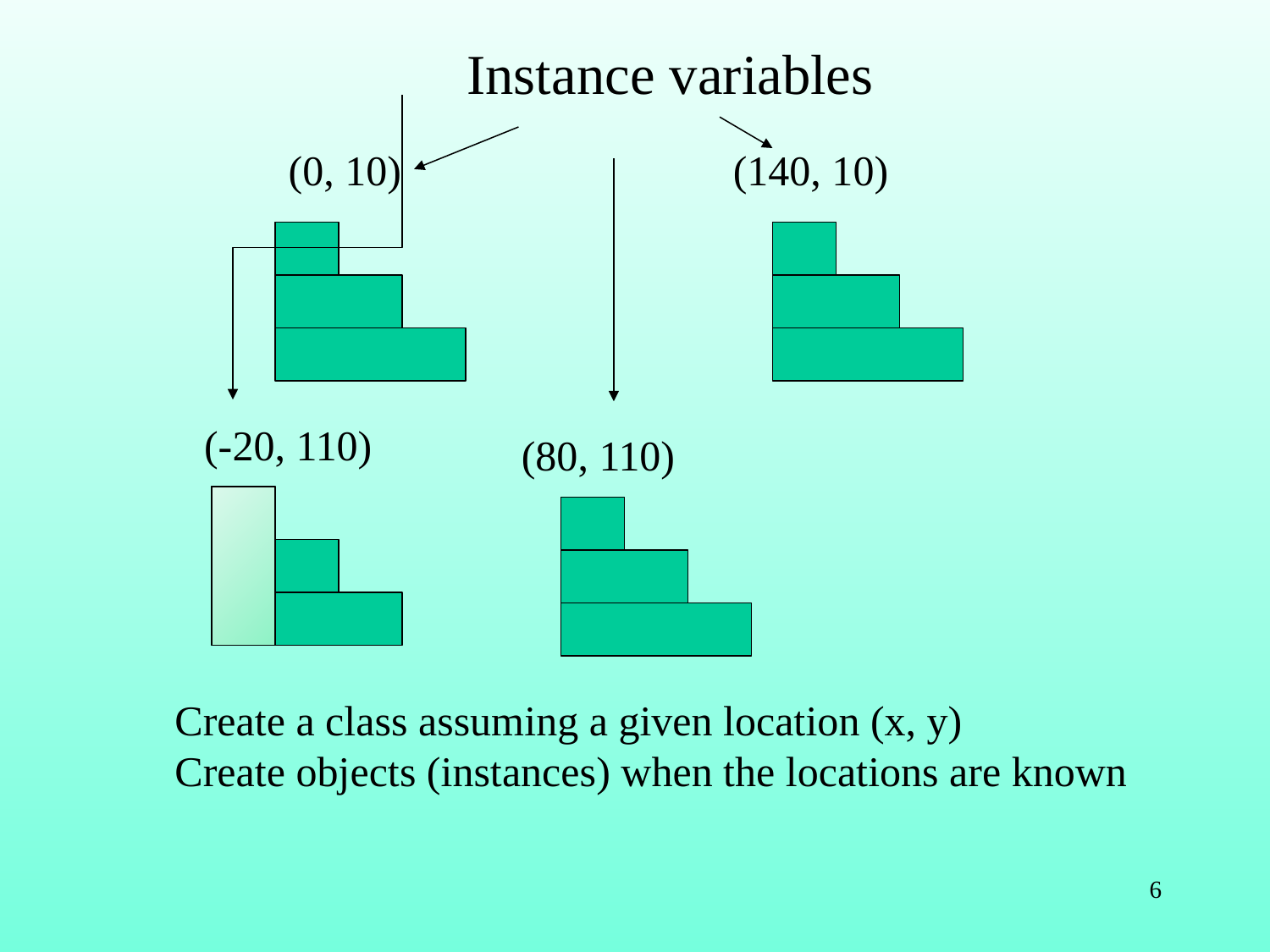

Instance variables
(0, 10)
(140, 10)

(-20, 110)
(80, 110)

Create a class assuming a given location (x, y)
Create objects (instances) when the locations are known
6